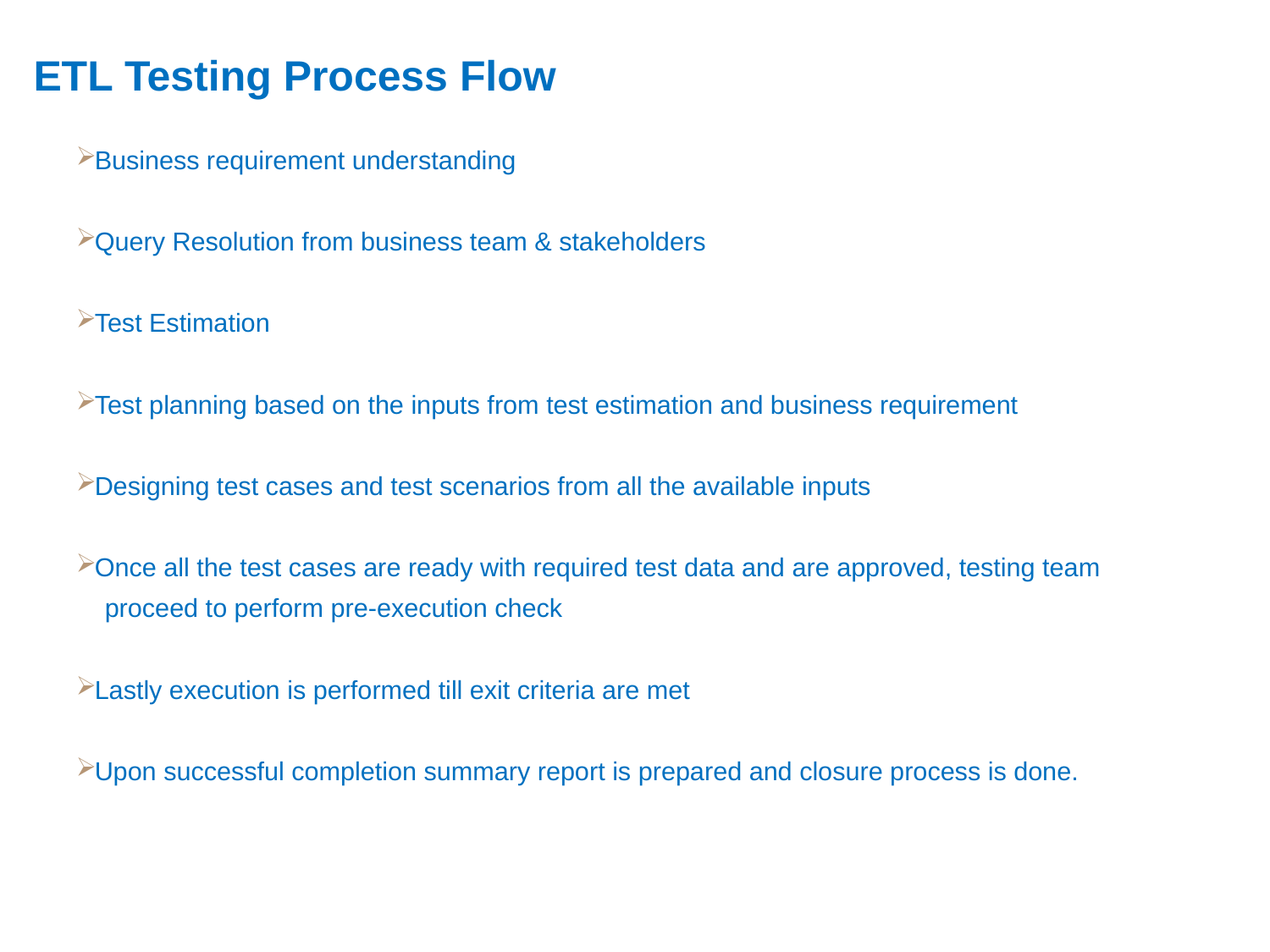

# ETL Testing Process Flow

Business requirement understanding

Query Resolution from business team & stakeholders

Test Estimation

Test planning based on the inputs from test estimation and business requirement

Designing test cases and test scenarios from all the available inputs

Once all the test cases are ready with required test data and are approved, testing team
    proceed to perform pre-execution check

Lastly execution is performed till exit criteria are met

Upon successful completion summary report is prepared and closure process is done.